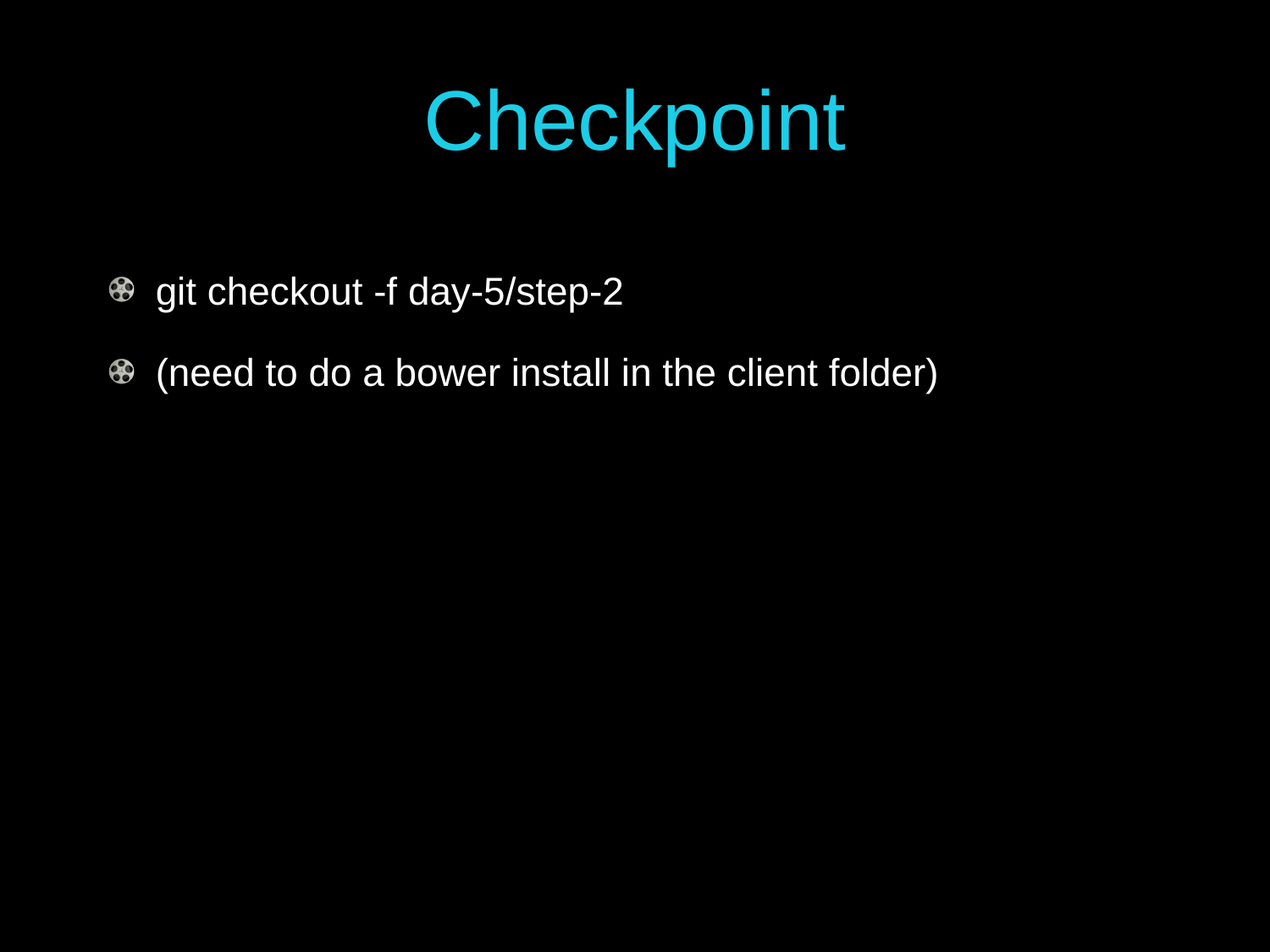

# Checkpoint
git checkout -f day-5/step-2
(need to do a bower install in the client folder)